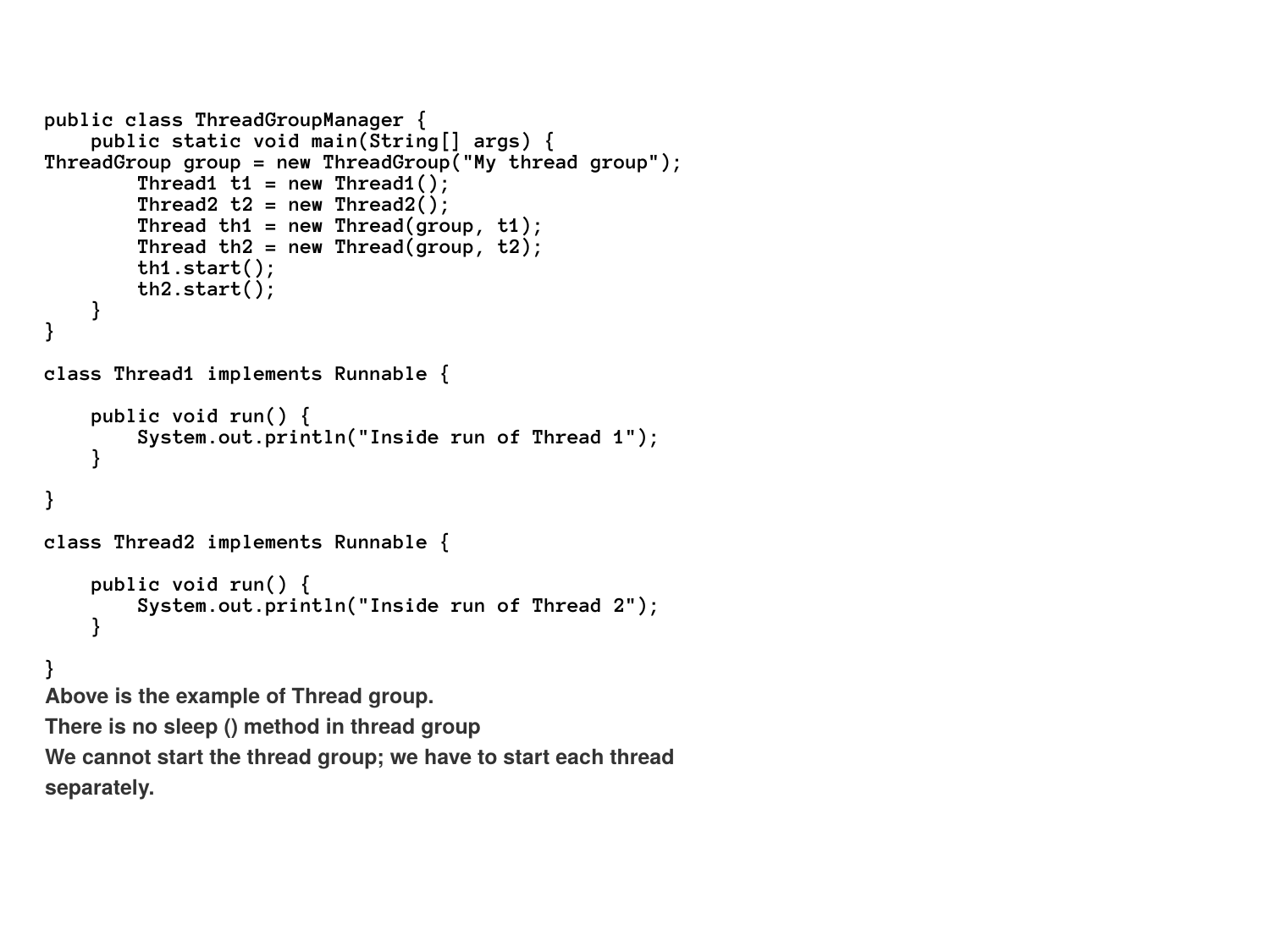

| public class ThreadGroupManager {     public static void main(String[] args) { ThreadGroup group = new ThreadGroup("My thread group");         Thread1 t1 = new Thread1();         Thread2 t2 = new Thread2();         Thread th1 = new Thread(group, t1);         Thread th2 = new Thread(group, t2);         th1.start();         th2.start();     } }   class Thread1 implements Runnable {       public void run() {         System.out.println("Inside run of Thread 1");     }   }   class Thread2 implements Runnable {       public void run() {         System.out.println("Inside run of Thread 2");     }   } Above is the example of Thread group. There is no sleep () method in thread group We cannot start the thread group; we have to start each thread separately. |
| --- |